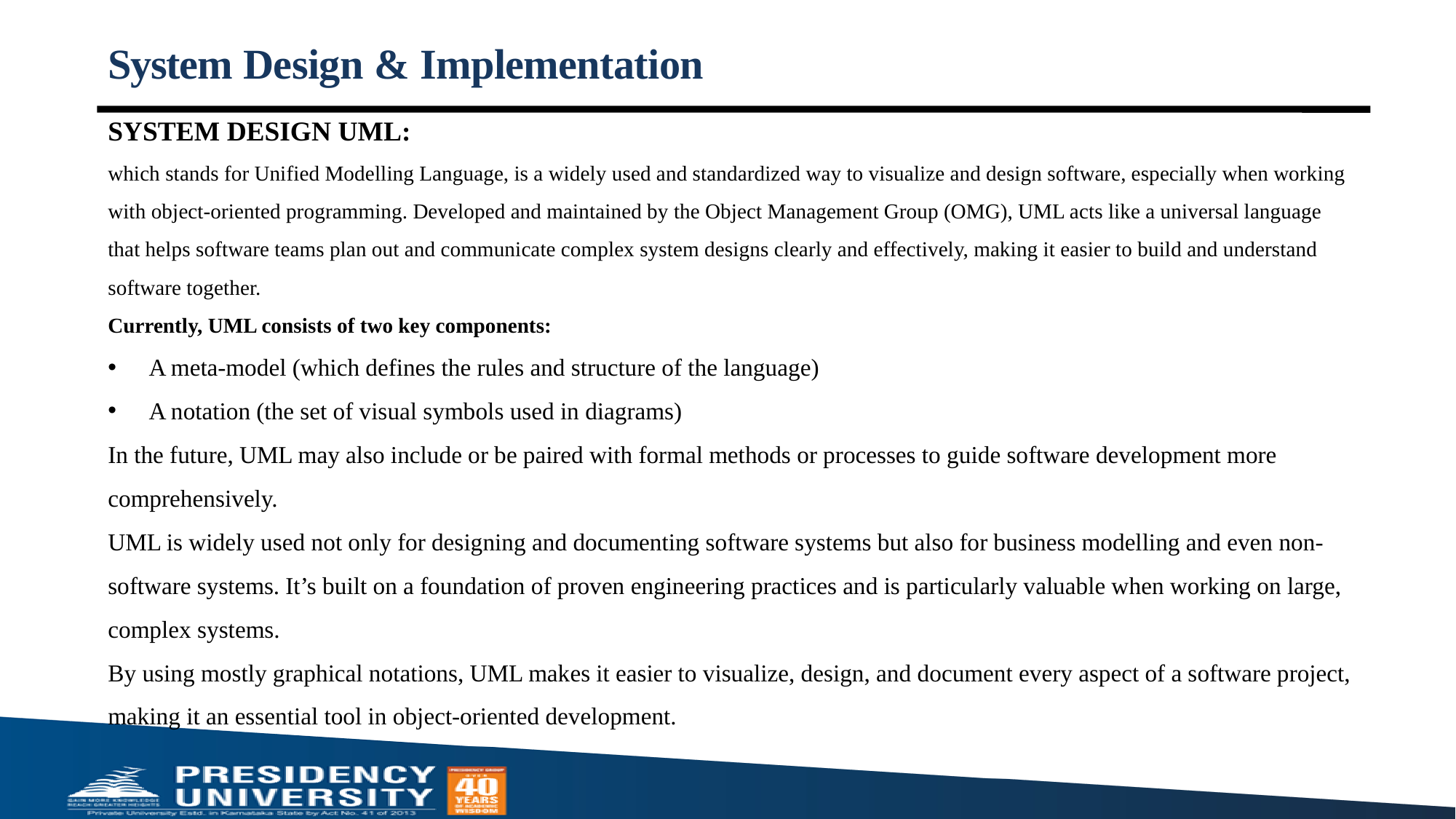

# System Design & Implementation
SYSTEM DESIGN UML:
which stands for Unified Modelling Language, is a widely used and standardized way to visualize and design software, especially when working with object-oriented programming. Developed and maintained by the Object Management Group (OMG), UML acts like a universal language that helps software teams plan out and communicate complex system designs clearly and effectively, making it easier to build and understand software together.
Currently, UML consists of two key components:
A meta-model (which defines the rules and structure of the language)
A notation (the set of visual symbols used in diagrams)
In the future, UML may also include or be paired with formal methods or processes to guide software development more comprehensively.
UML is widely used not only for designing and documenting software systems but also for business modelling and even non-software systems. It’s built on a foundation of proven engineering practices and is particularly valuable when working on large, complex systems.
By using mostly graphical notations, UML makes it easier to visualize, design, and document every aspect of a software project, making it an essential tool in object-oriented development.